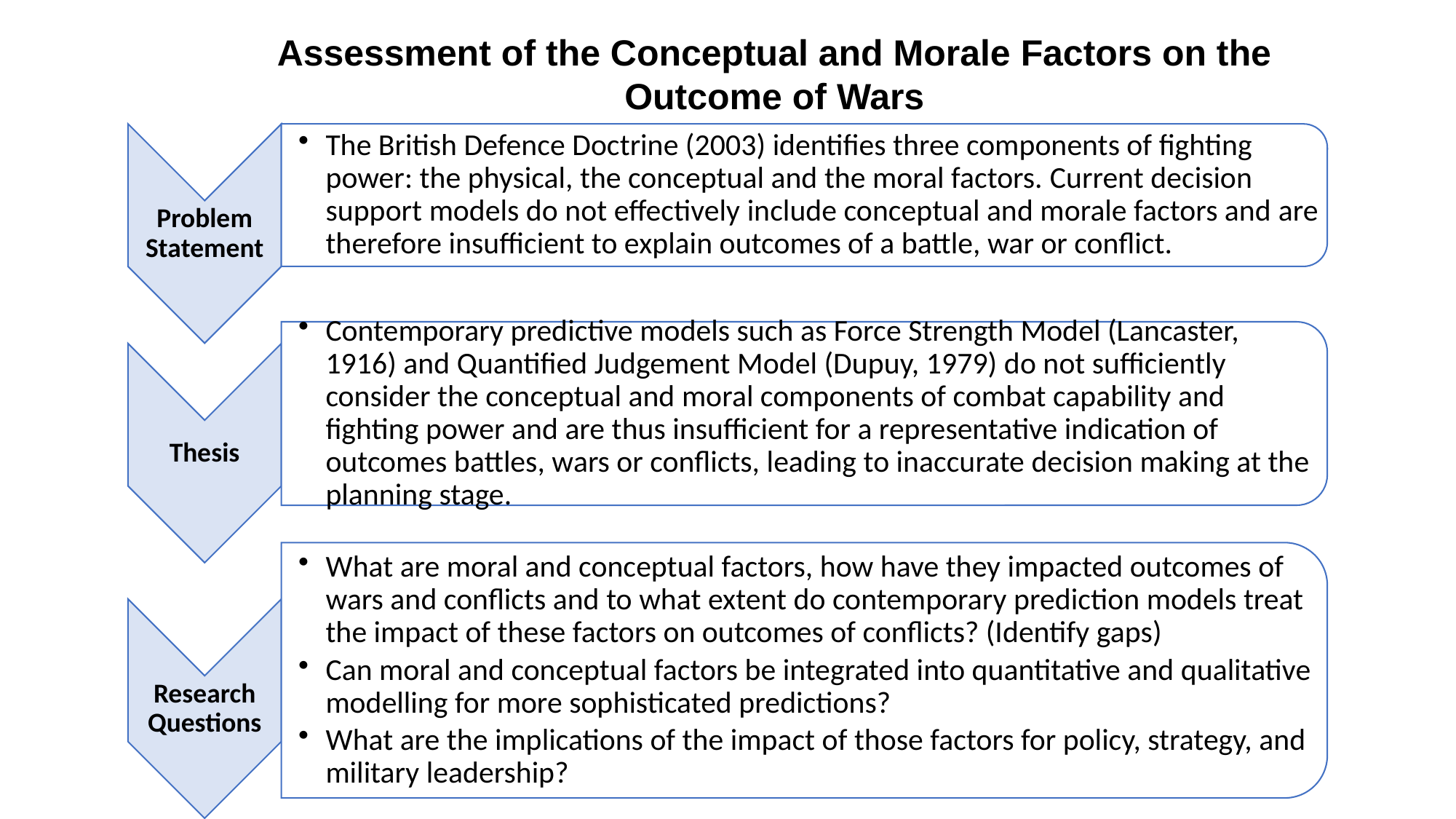

Assessment of the Conceptual and Morale Factors on the Outcome of Wars
Problem Statement
The British Defence Doctrine (2003) identifies three components of fighting power: the physical, the conceptual and the moral factors. Current decision support models do not effectively include conceptual and morale factors and are therefore insufficient to explain outcomes of a battle, war or conflict.
Thesis
Contemporary predictive models such as Force Strength Model (Lancaster, 1916) and Quantified Judgement Model (Dupuy, 1979) do not sufficiently consider the conceptual and moral components of combat capability and fighting power and are thus insufficient for a representative indication of outcomes battles, wars or conflicts, leading to inaccurate decision making at the planning stage.
Research Questions
What are moral and conceptual factors, how have they impacted outcomes of wars and conflicts and to what extent do contemporary prediction models treat the impact of these factors on outcomes of conflicts? (Identify gaps)
Can moral and conceptual factors be integrated into quantitative and qualitative modelling for more sophisticated predictions?
What are the implications of the impact of those factors for policy, strategy, and military leadership?